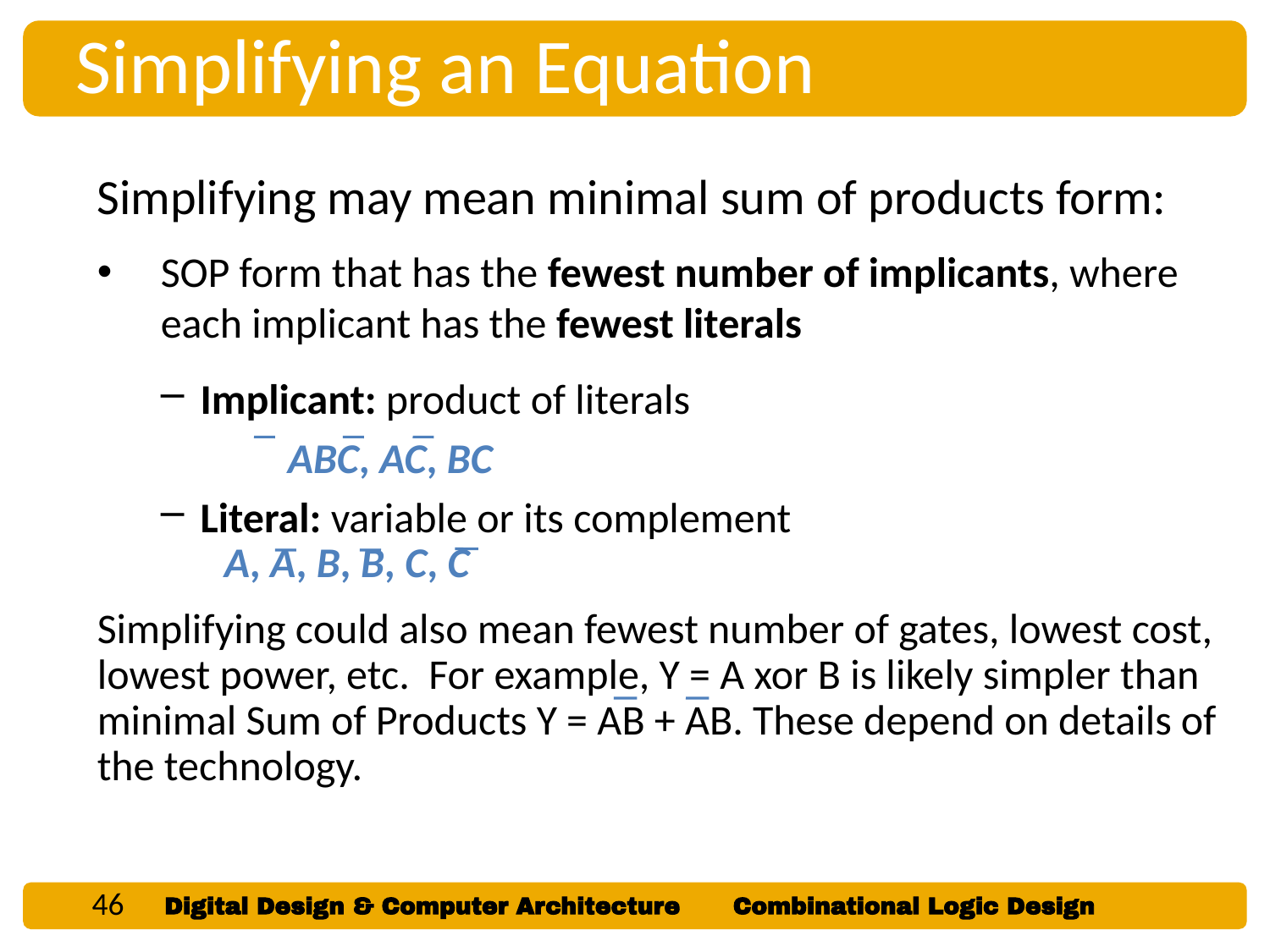

Simplifying an Equation
Simplifying may mean minimal sum of products form:

SOP form that has the fewest number of implicants, where each implicant has the fewest literals

Implicant: product of literals
	ABC, AC, BC
Literal: variable or its complement
    	A, A, B, B, C, C

Simplifying could also mean fewest number of gates, lowest cost, lowest power, etc.  For example, Y = A xor B is likely simpler than minimal Sum of Products Y = AB + AB. These depend on details of the technology.

46